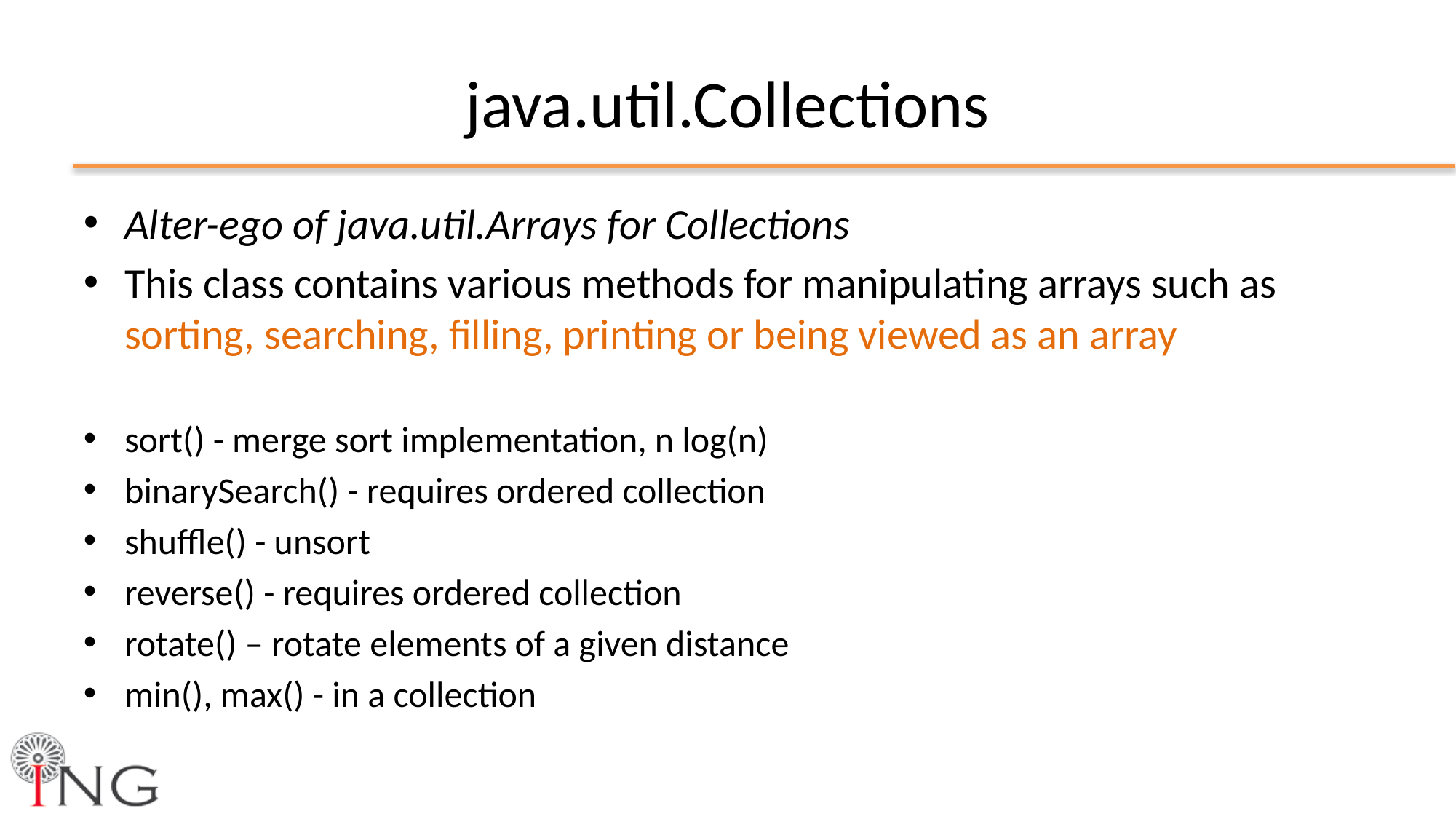

# java.util.Collections
Alter-ego of java.util.Arrays for Collections
This class contains various methods for manipulating arrays such as sorting, searching, filling, printing or being viewed as an array

sort() - merge sort implementation, n log(n)
binarySearch() - requires ordered collection
shuffle() - unsort
reverse() - requires ordered collection
rotate() – rotate elements of a given distance
min(), max() - in a collection